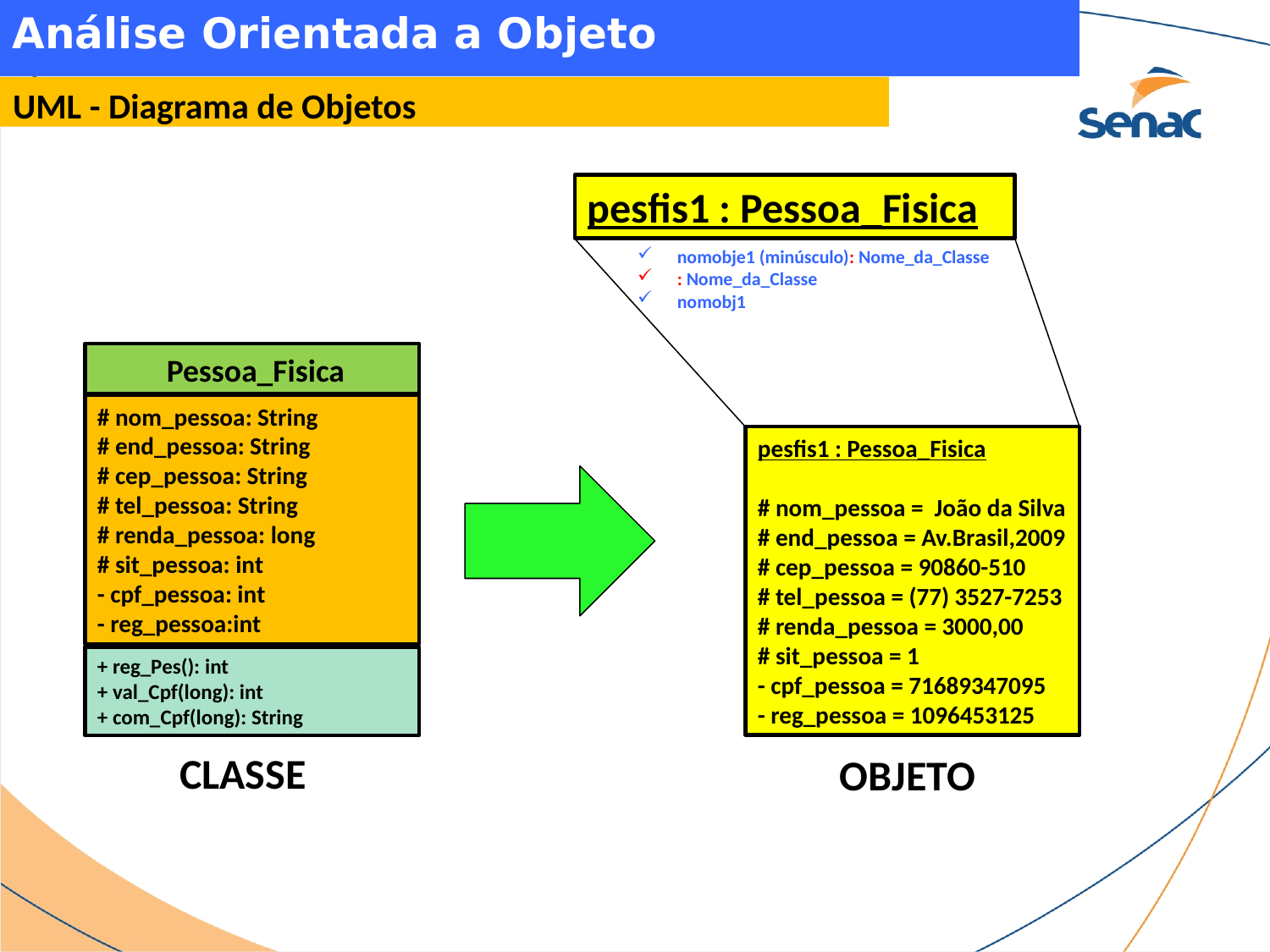

Análise Orientada a Objeto
UML - Diagrama de Objetos
pesfis1 : Pessoa_Fisica
nomobje1 (minúsculo): Nome_da_Classe
: Nome_da_Classe
nomobj1
 Pessoa_Fisica
# nom_pessoa: String
# end_pessoa: String
# cep_pessoa: String
# tel_pessoa: String
# renda_pessoa: long
# sit_pessoa: int
- cpf_pessoa: int
- reg_pessoa:int
pesfis1 : Pessoa_Fisica

# nom_pessoa =  João da Silva
# end_pessoa = Av.Brasil,2009
# cep_pessoa = 90860-510
# tel_pessoa = (77) 3527-7253
# renda_pessoa = 3000,00
# sit_pessoa = 1
- cpf_pessoa = 71689347095
- reg_pessoa = 1096453125

+ reg_Pes(): int
+ val_Cpf(long): int
+ com_Cpf(long): String
CLASSE
OBJETO